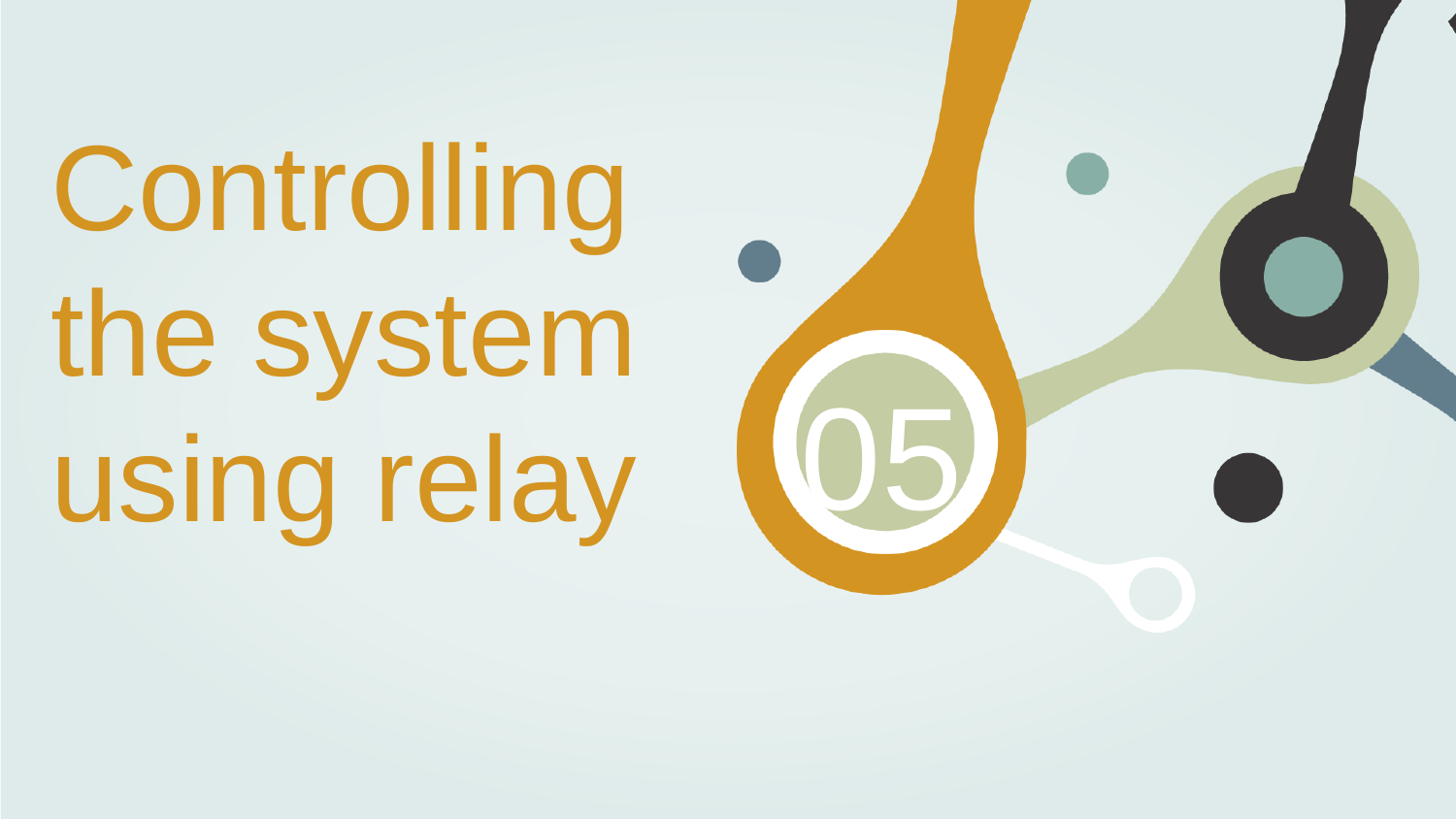

# Controlling the system using relay
05